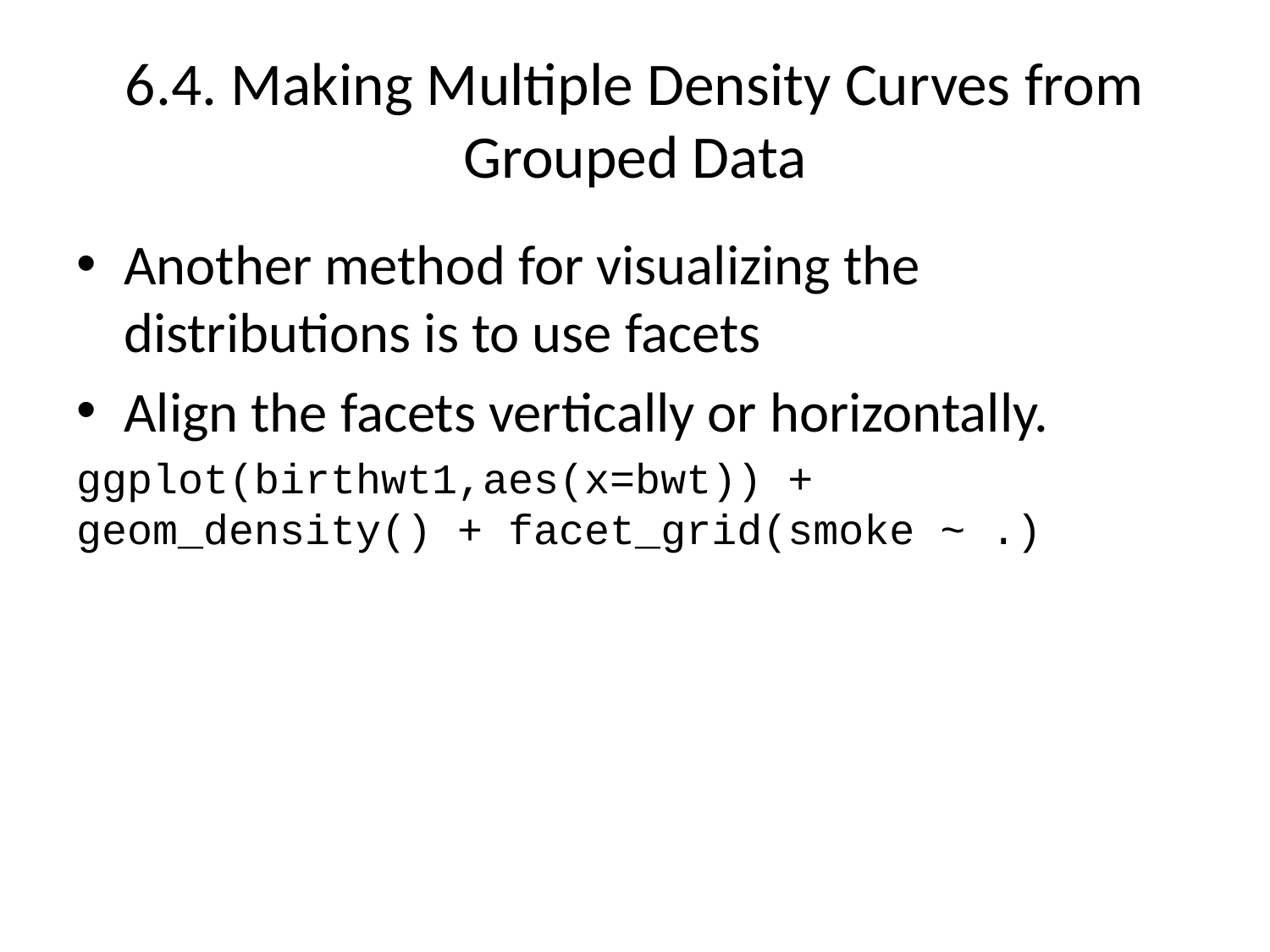

# 6.4. Making Multiple Density Curves from Grouped Data
Another method for visualizing the distributions is to use facets
Align the facets vertically or horizontally.
ggplot(birthwt1,aes(x=bwt)) + geom_density() + facet_grid(smoke ~ .)